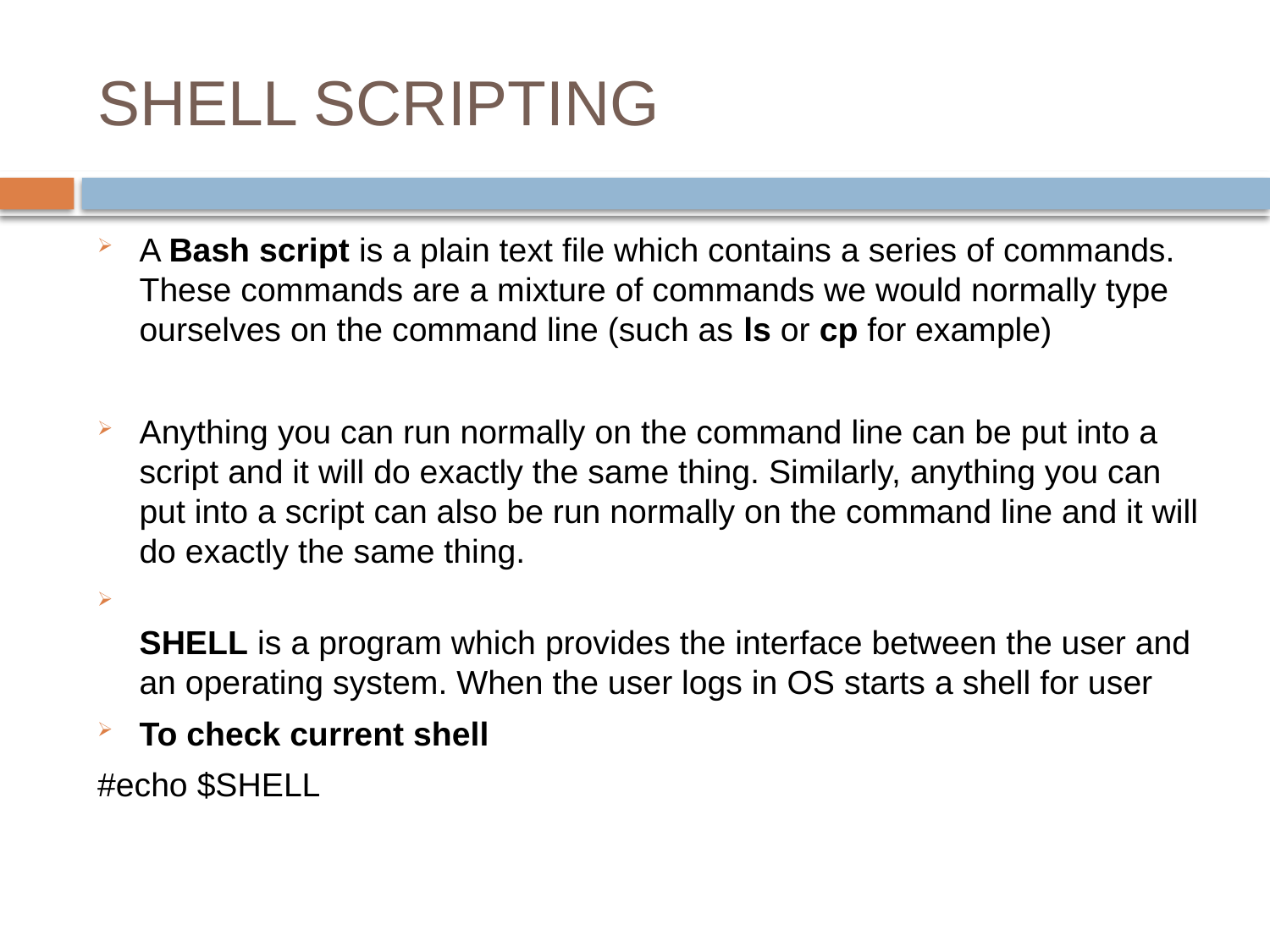

# SHELL SCRIPTING
A Bash script is a plain text file which contains a series of commands. These commands are a mixture of commands we would normally type ourselves on the command line (such as ls or cp for example)

Anything you can run normally on the command line can be put into a script and it will do exactly the same thing. Similarly, anything you can put into a script can also be run normally on the command line and it will do exactly the same thing.
SHELL is a program which provides the interface between the user and an operating system. When the user logs in OS starts a shell for user
To check current shell
#echo $SHELL